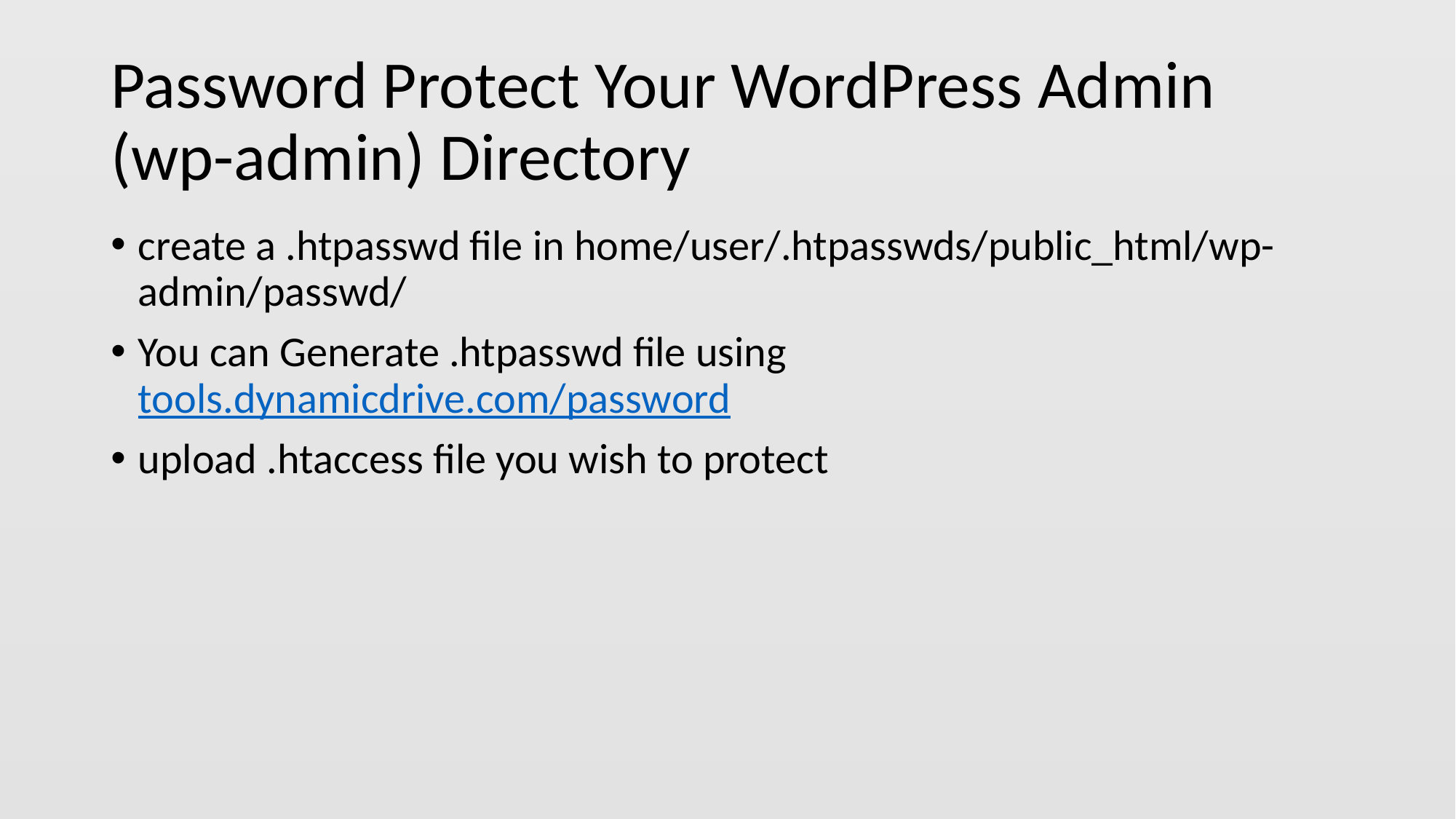

# Password Protect Your WordPress Admin (wp-admin) Directory
create a .htpasswd file in home/user/.htpasswds/public_html/wp-admin/passwd/
You can Generate .htpasswd file using tools.dynamicdrive.com/password
upload .htaccess file you wish to protect